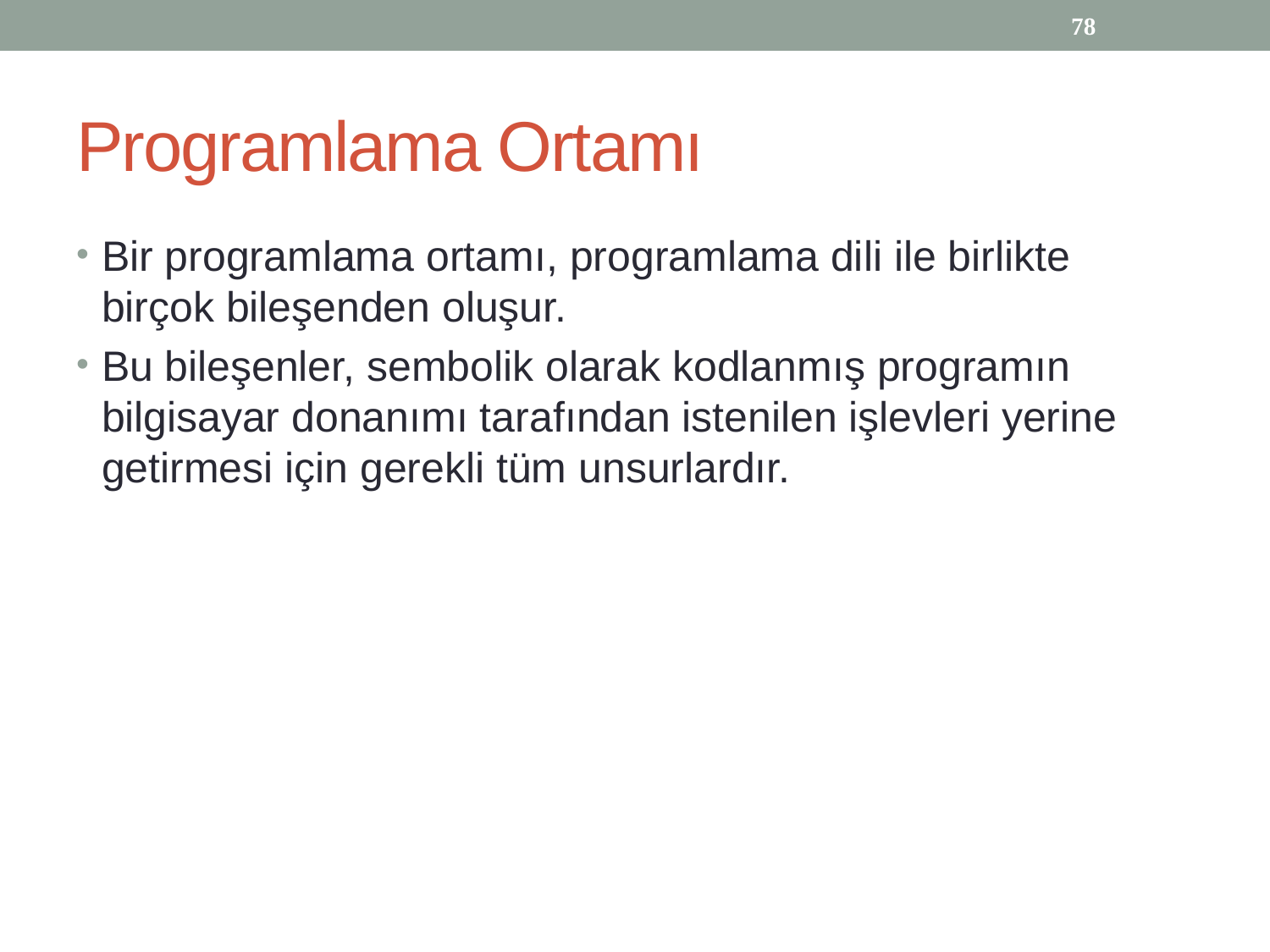

78
# Programlama Ortamı
Bir programlama ortamı, programlama dili ile birlikte birçok bileşenden oluşur.
Bu bileşenler, sembolik olarak kodlanmış programın bilgisayar donanımı tarafından istenilen işlevleri yerine getirmesi için gerekli tüm unsurlardır.